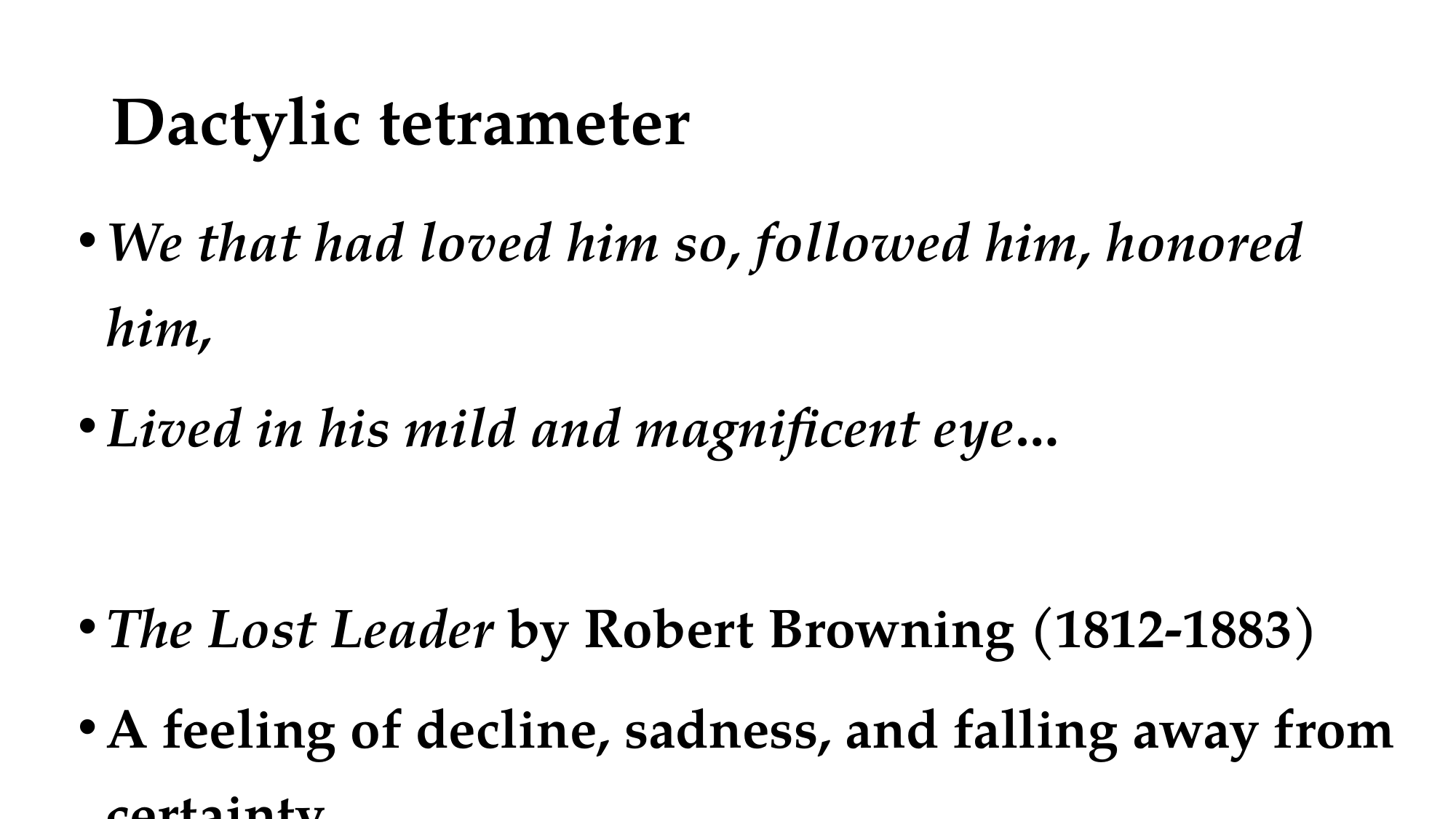

# Dactylic tetrameter
We that had loved him so, followed him, honored him,
Lived in his mild and magnificent eye…

The Lost Leader by Robert Browning (1812-1883)
A feeling of decline, sadness, and falling away from certainty.